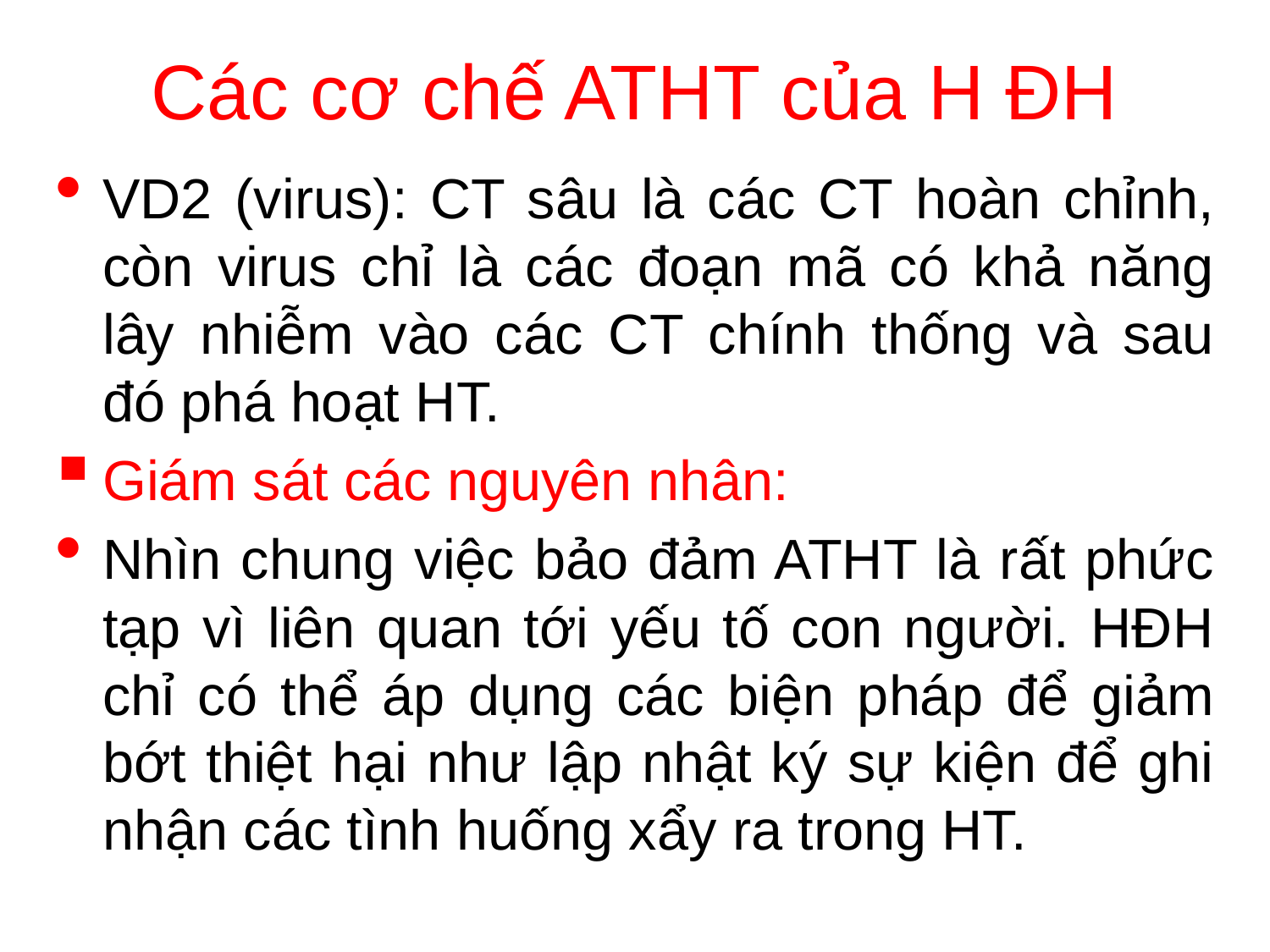

# Các cơ chế ATHT của H ĐH
VD2 (virus): CT sâu là các CT hoàn chỉnh, còn virus chỉ là các đoạn mã có khả năng lây nhiễm vào các CT chính thống và sau đó phá hoạt HT.
Giám sát các nguyên nhân:
Nhìn chung việc bảo đảm ATHT là rất phức tạp vì liên quan tới yếu tố con người. HĐH chỉ có thể áp dụng các biện pháp để giảm bớt thiệt hại như lập nhật ký sự kiện để ghi nhận các tình huống xẩy ra trong HT.